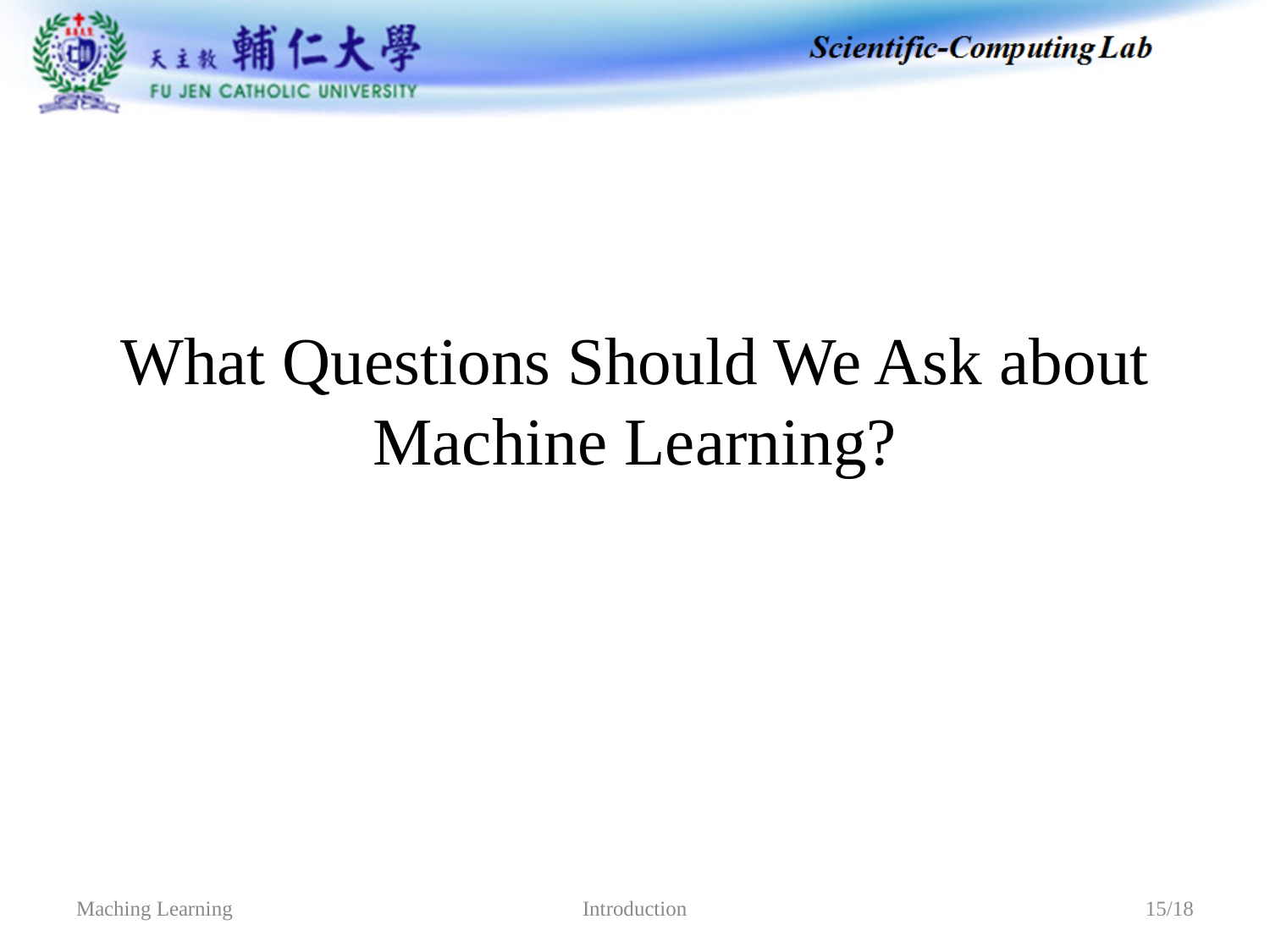

# What Questions Should We Ask about Machine Learning?
Introduction
Maching Learning
15/18